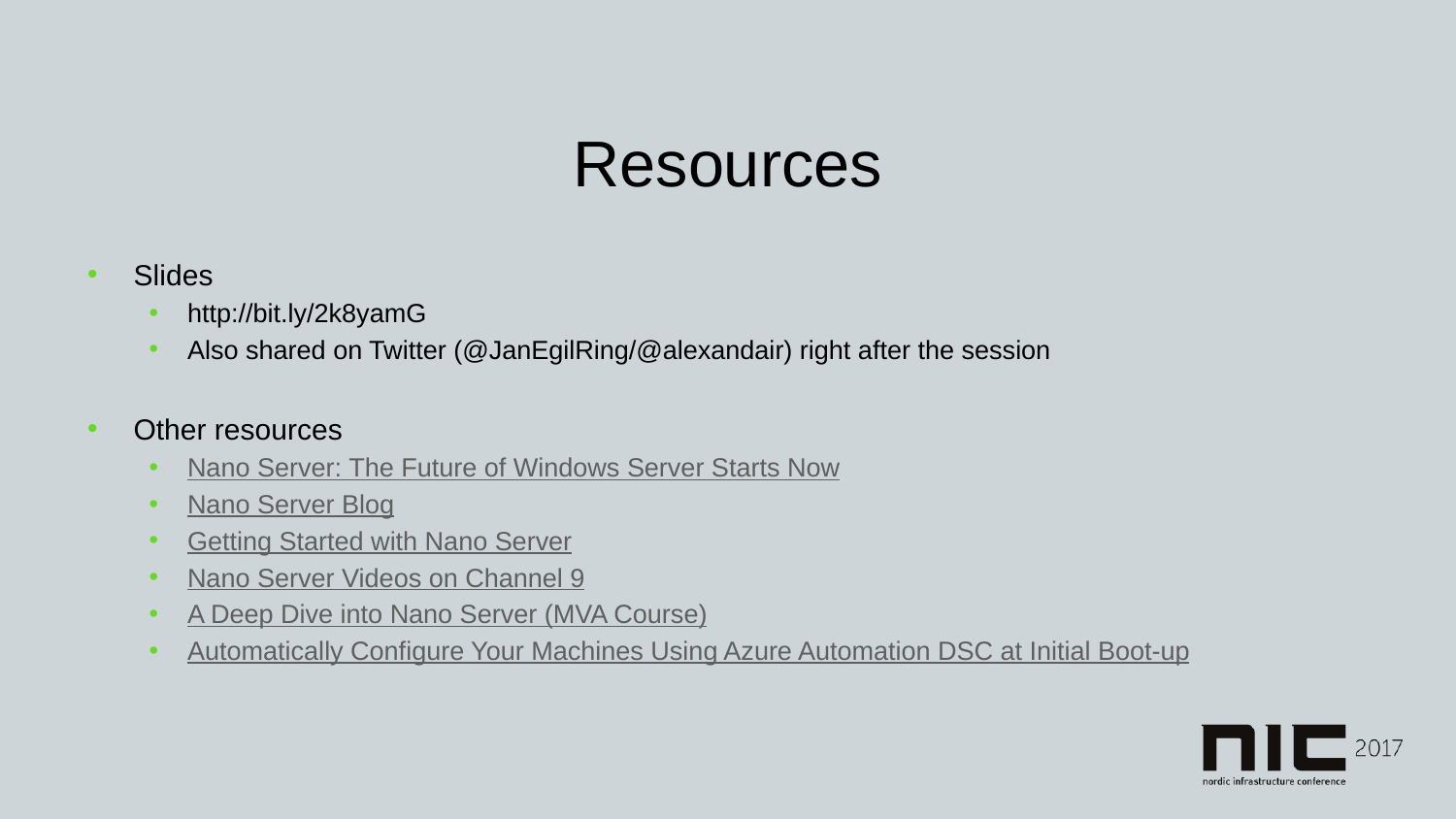

# Resources
Slides
http://bit.ly/2k8yamG
Also shared on Twitter (@JanEgilRing/@alexandair) right after the session

Other resources
Nano Server: The Future of Windows Server Starts Now
Nano Server Blog
Getting Started with Nano Server
Nano Server Videos on Channel 9
A Deep Dive into Nano Server (MVA Course)
Automatically Configure Your Machines Using Azure Automation DSC at Initial Boot-up